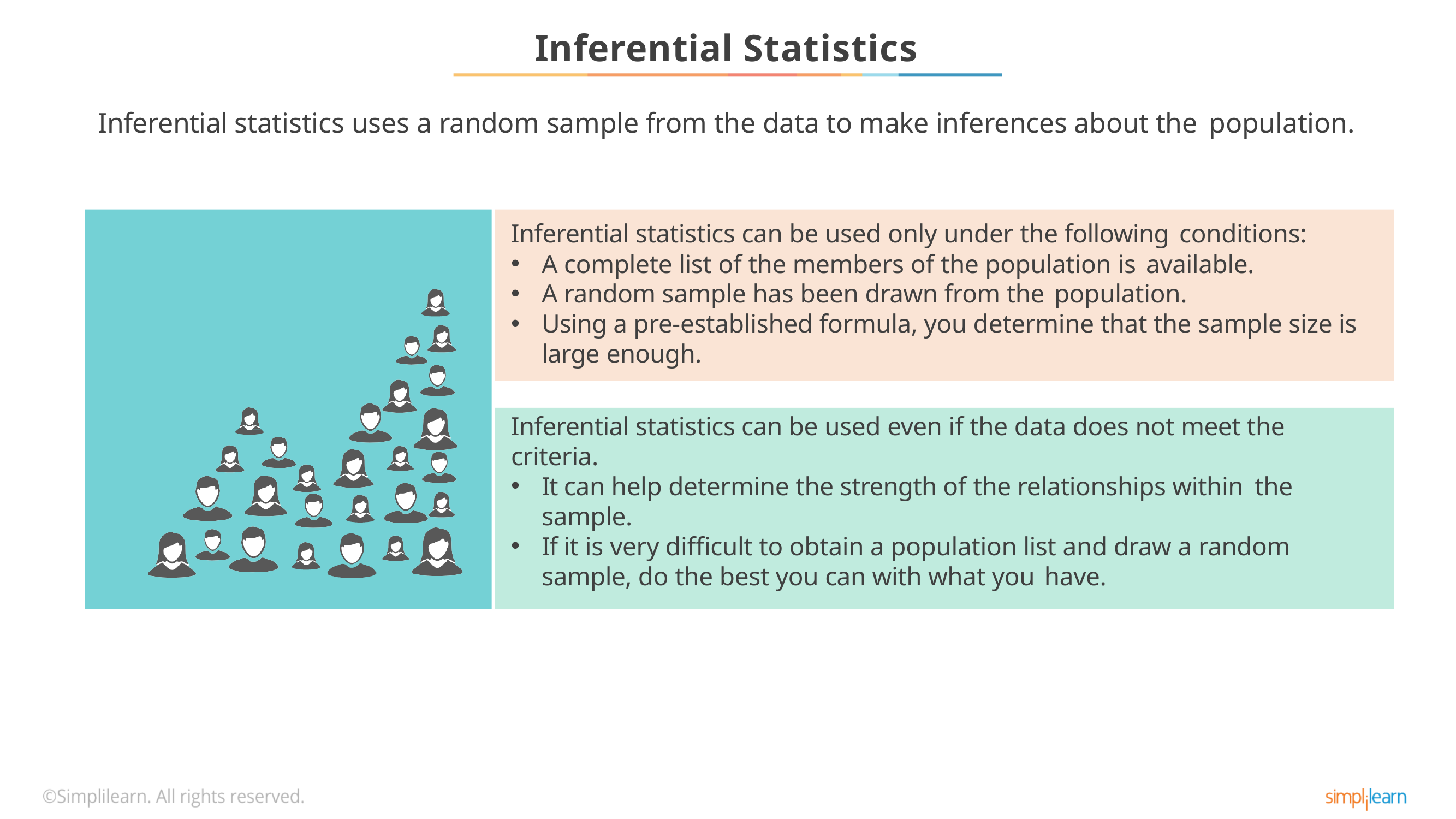

# Inferential Statistics

Inferential statistics uses a random sample from the data to make inferences about the population.

Inferential statistics can be used only under the following conditions:
A complete list of the members of the population is available.
A random sample has been drawn from the population.
Using a pre-established formula, you determine that the sample size is  large enough.

Inferential statistics can be used even if the data does not meet the  criteria.
It can help determine the strength of the relationships within the
sample.
If it is very difficult to obtain a population list and draw a random  sample, do the best you can with what you have.